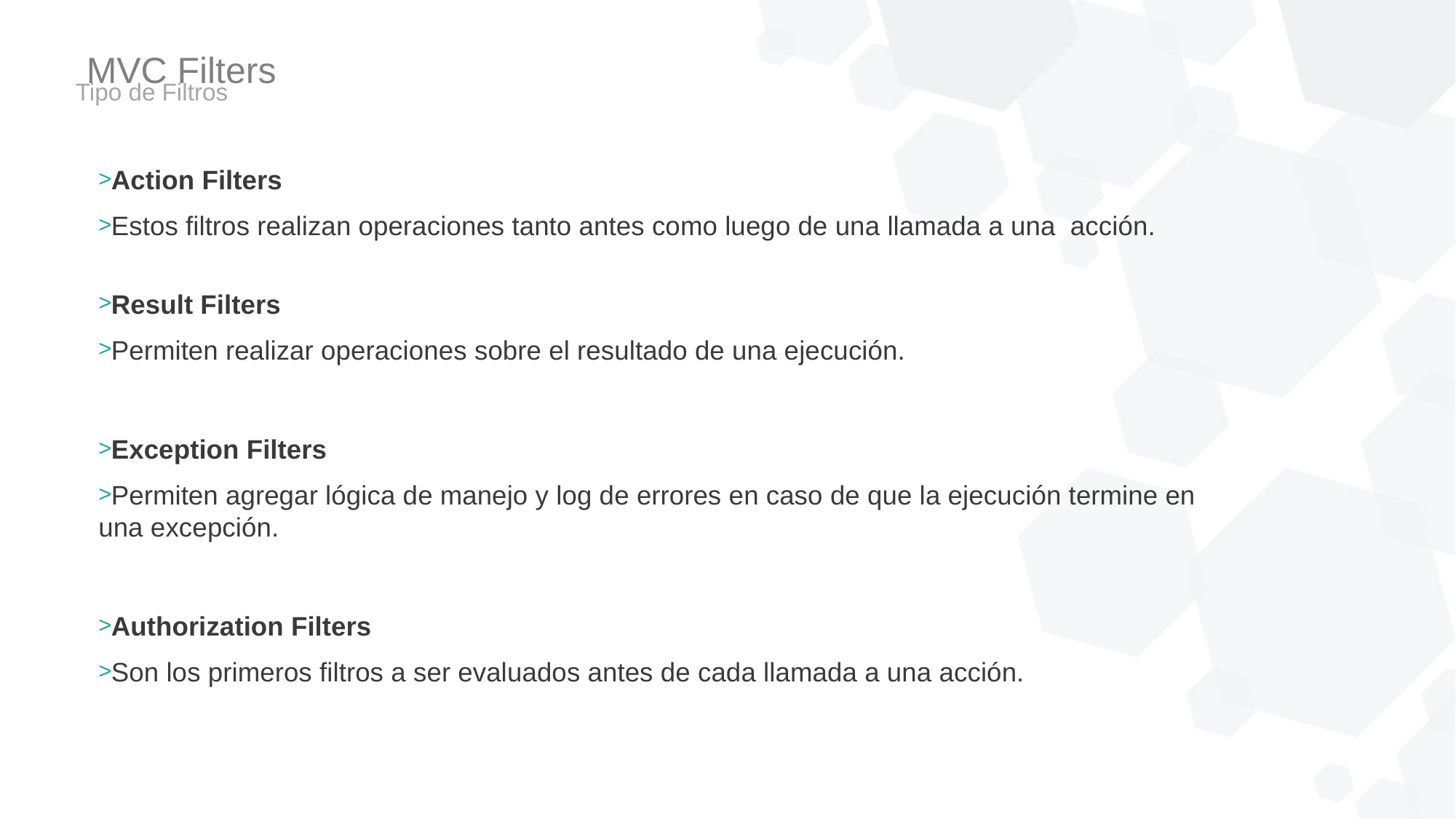

# MVC Filters
Tipo de Filtros
Action Filters
Estos filtros realizan operaciones tanto antes como luego de una llamada a una  acción.
Result Filters
Permiten realizar operaciones sobre el resultado de una ejecución.

Exception Filters
Permiten agregar lógica de manejo y log de errores en caso de que la ejecución termine en una excepción.

Authorization Filters
Son los primeros filtros a ser evaluados antes de cada llamada a una acción.